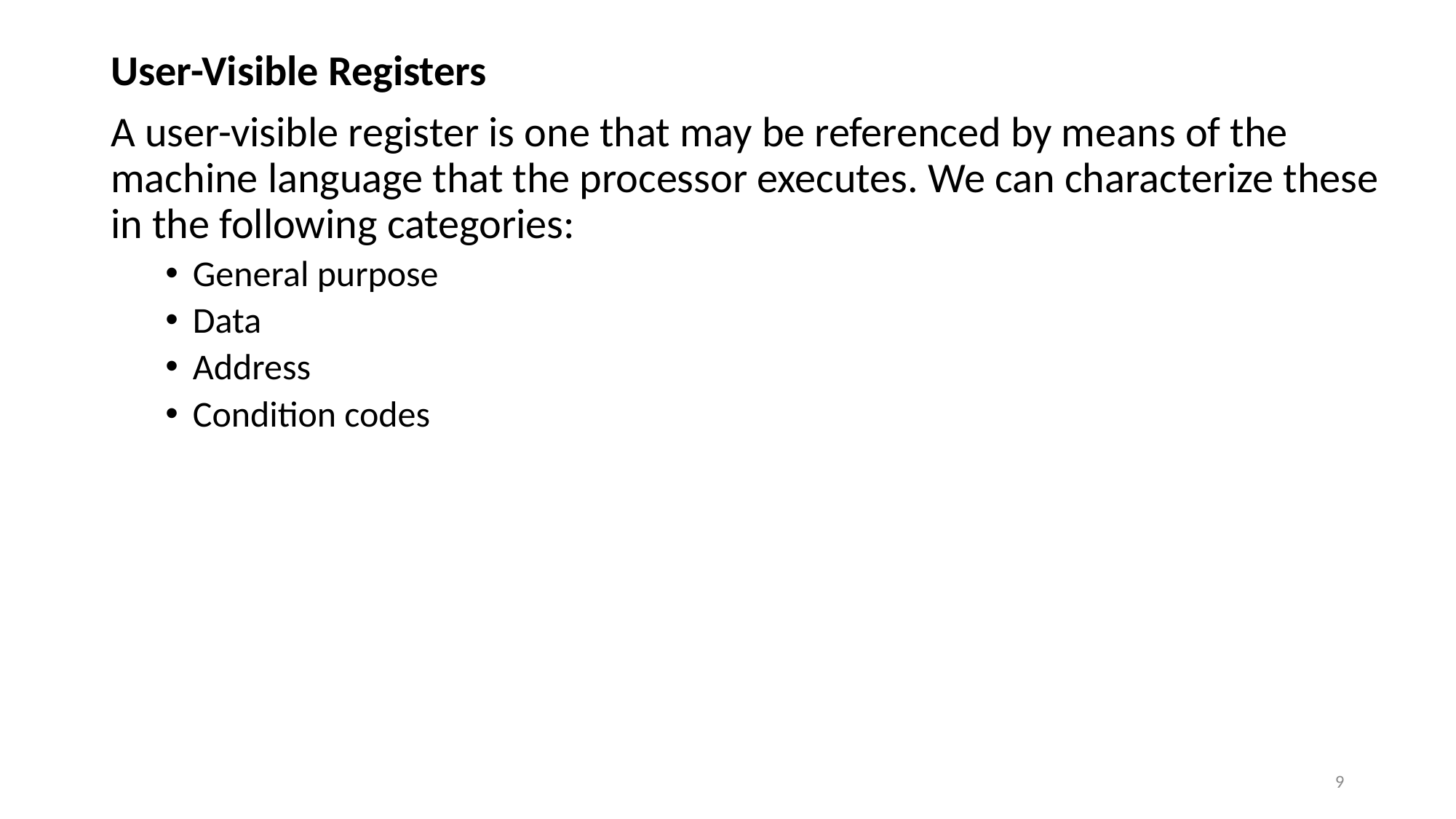

#
User-Visible Registers
A user-visible register is one that may be referenced by means of the machine language that the processor executes. We can characterize these in the following categories:
General purpose
Data
Address
Condition codes
9